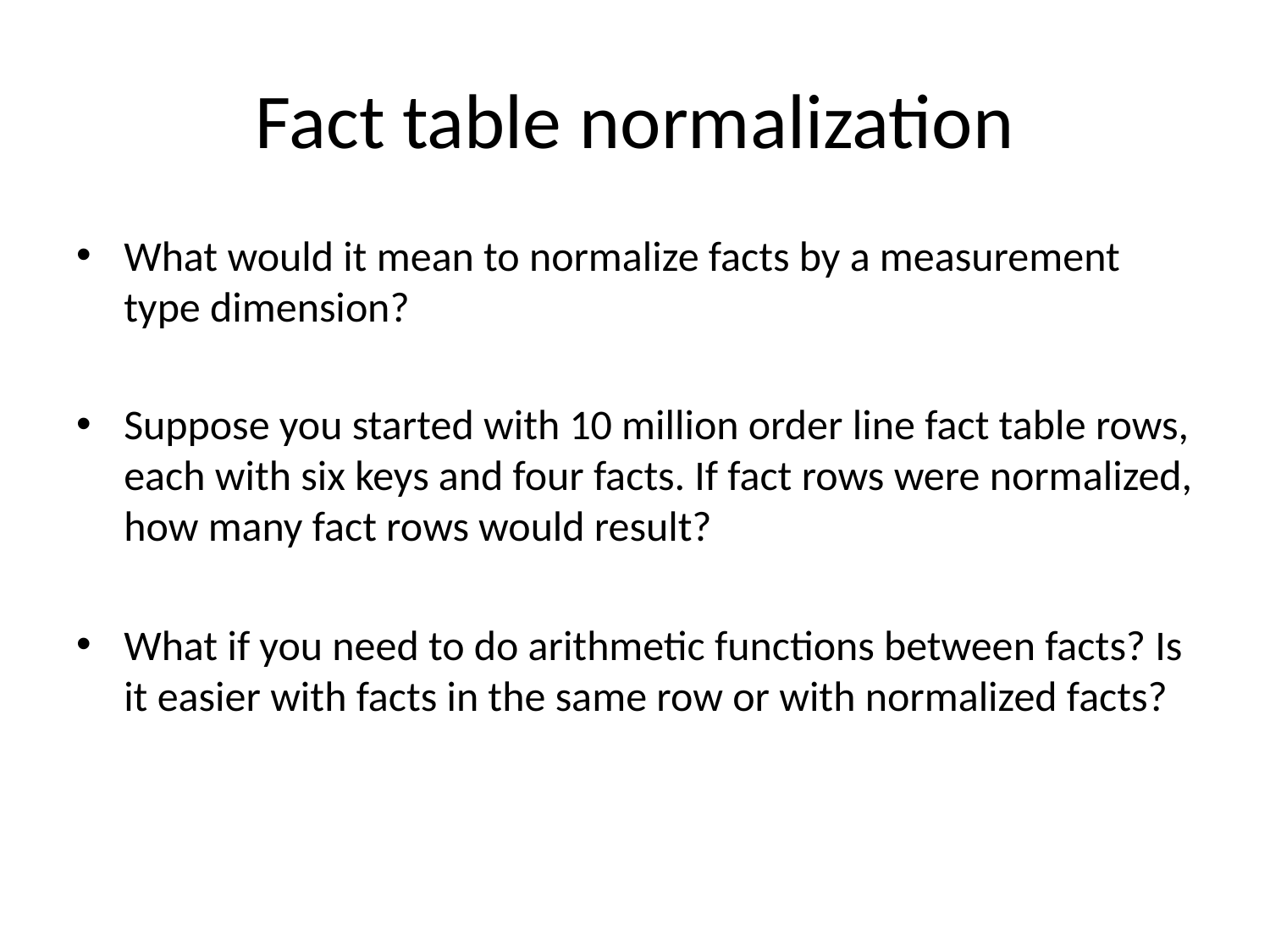

# Fact table normalization
What would it mean to normalize facts by a measurement type dimension?

Suppose you started with 10 million order line fact table rows, each with six keys and four facts. If fact rows were normalized, how many fact rows would result?

What if you need to do arithmetic functions between facts? Is it easier with facts in the same row or with normalized facts?